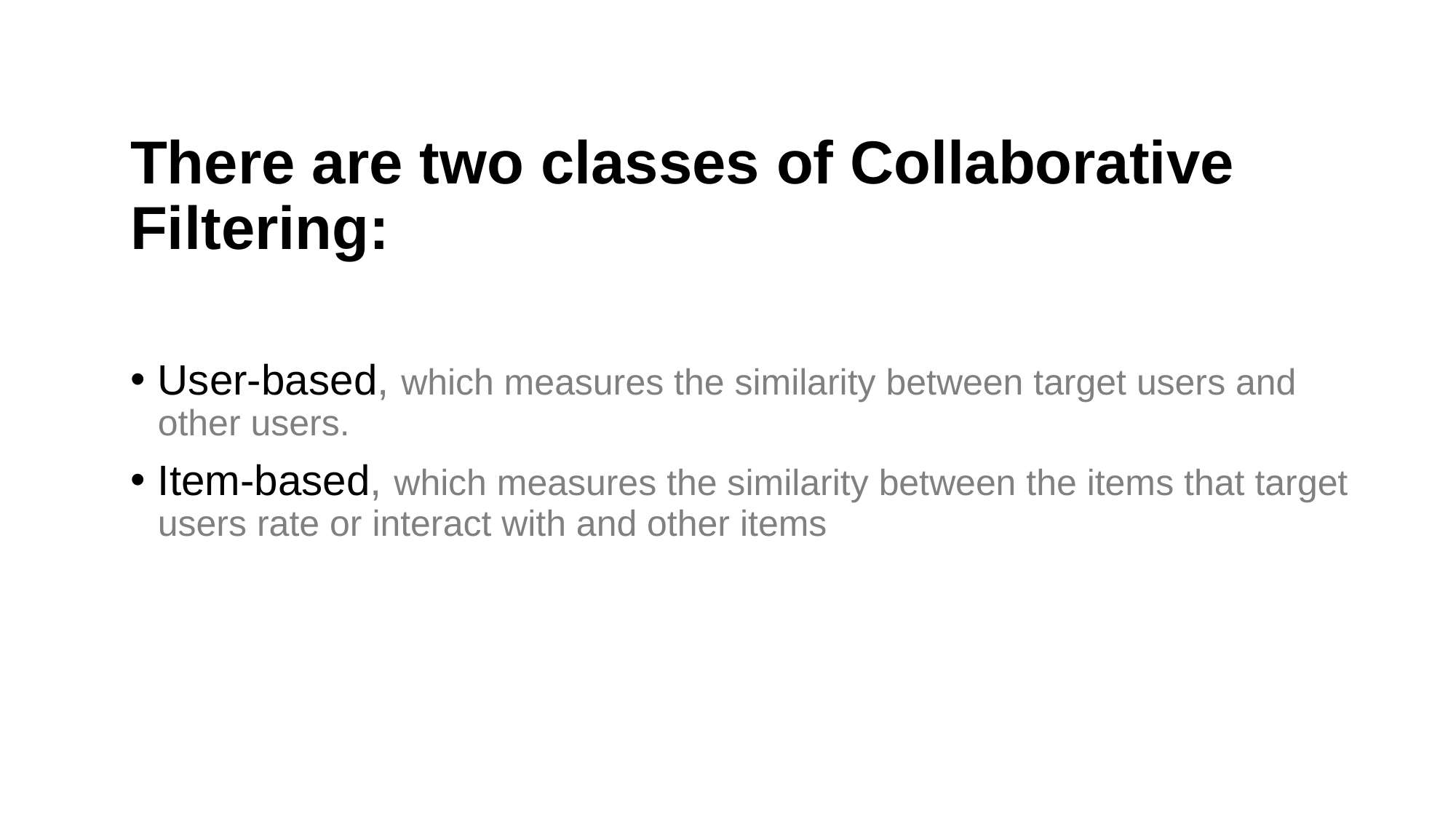

There are two classes of Collaborative Filtering:

User-based, which measures the similarity between target users and other users.
Item-based, which measures the similarity between the items that target users rate or interact with and other items